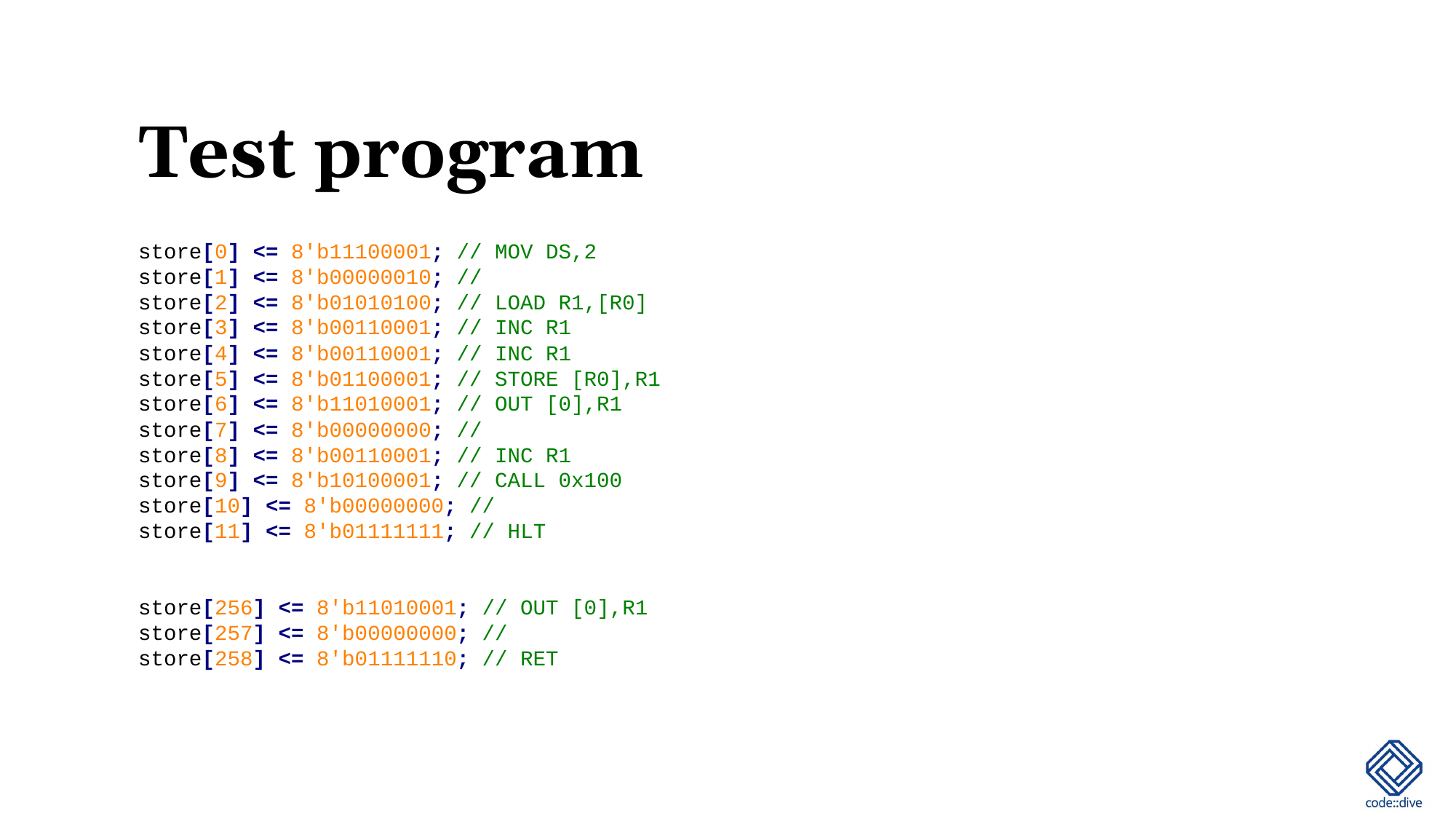

# Test program
store[0] <= 8'b11100001; // MOV DS,2
store[1] <= 8'b00000010; //
store[2] <= 8'b01010100; // LOAD R1,[R0]
store[3] <= 8'b00110001; // INC R1
store[4] <= 8'b00110001; // INC R1
store[5] <= 8'b01100001; // STORE [R0],R1
store[6] <= 8'b11010001; // OUT [0],R1
store[7] <= 8'b00000000; //
store[8] <= 8'b00110001; // INC R1
store[9] <= 8'b10100001; // CALL 0x100
store[10] <= 8'b00000000; //
store[11] <= 8'b01111111; // HLT

store[256] <= 8'b11010001; // OUT [0],R1
store[257] <= 8'b00000000; //
store[258] <= 8'b01111110; // RET